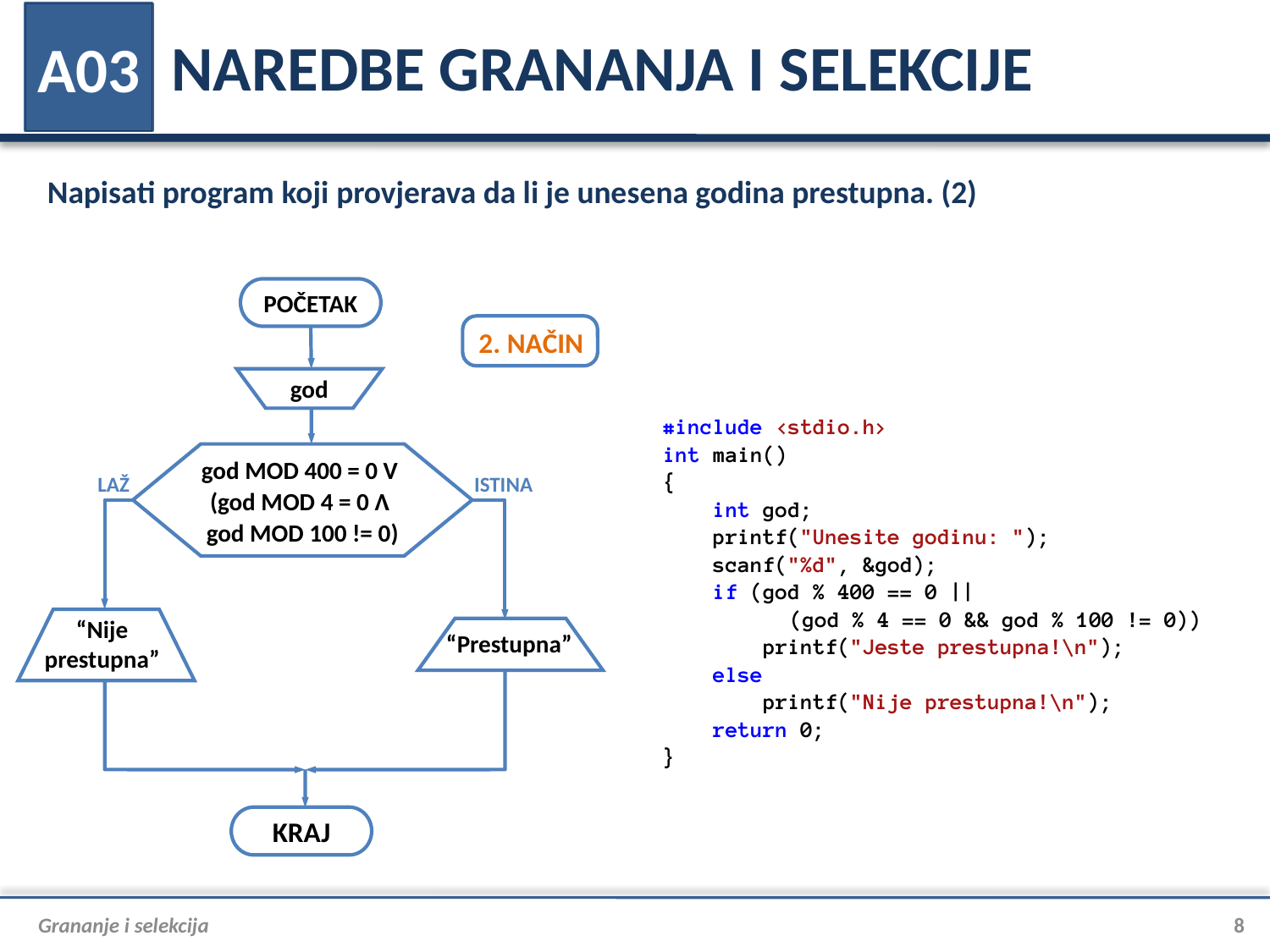

# NAREDBE GRANANJA I SELEKCIJE
A03
Napisati program koji provjerava da li je unesena godina prestupna. (2)
POČETAK

god

god MOD 400 = 0 V
(god MOD 4 = 0 Λ
god MOD 100 != 0)
LAŽ
ISTINA

“Nije prestupna”

“Prestupna”

KRAJ

2. NAČIN
#include <stdio.h>
int main()
{
    int god;
    printf("Unesite godinu: ");
    scanf("%d", &god);
    if (god % 400 == 0 ||
	(god % 4 == 0 && god % 100 != 0))
        printf("Jeste prestupna!\n");
    else
        printf("Nije prestupna!\n");
    return 0;
}
Grananje i selekcija
8